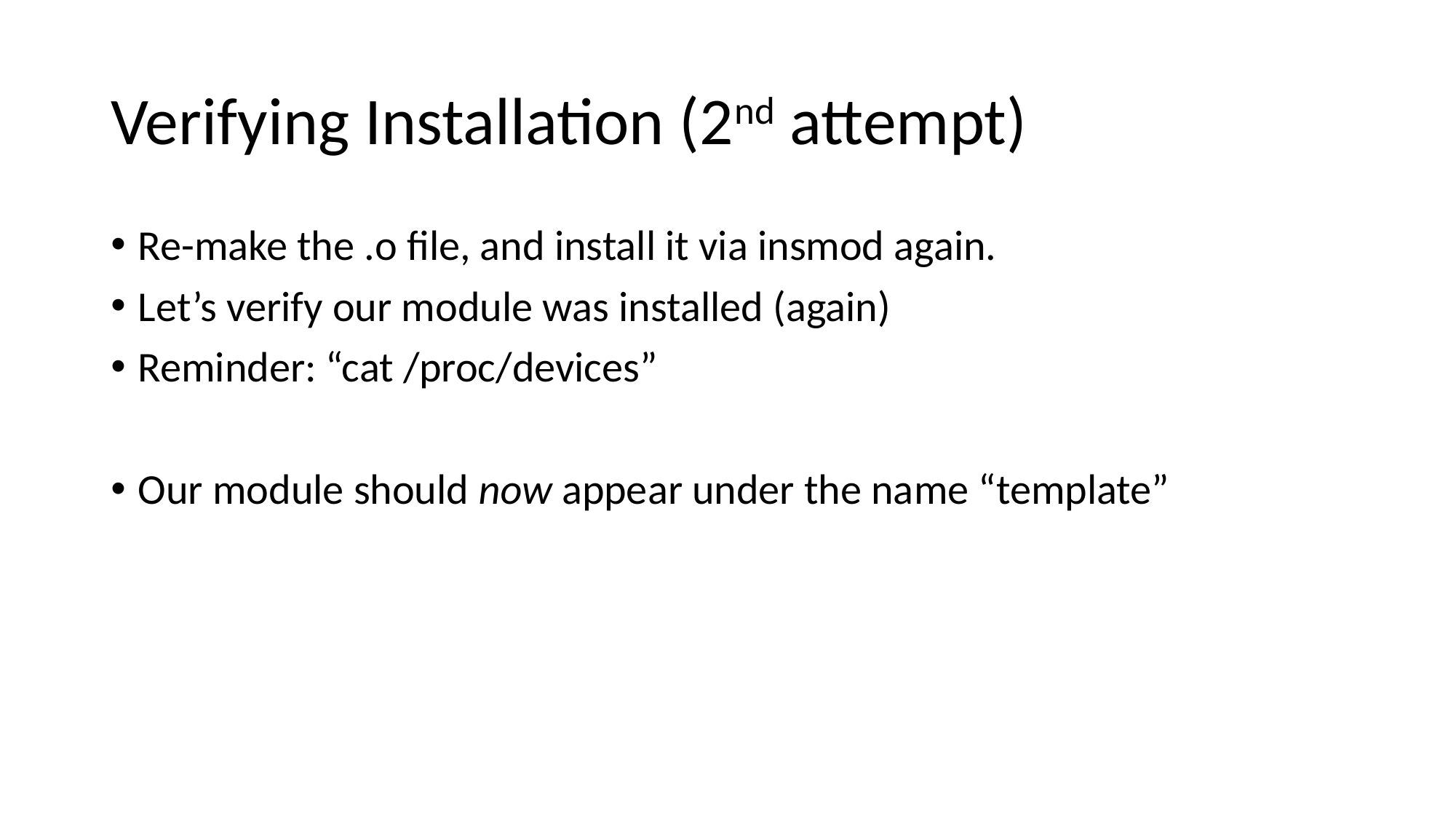

# Verifying Installation (2nd attempt)
Re-make the .o file, and install it via insmod again.
Let’s verify our module was installed (again)
Reminder: “cat /proc/devices”

Our module should now appear under the name “template”